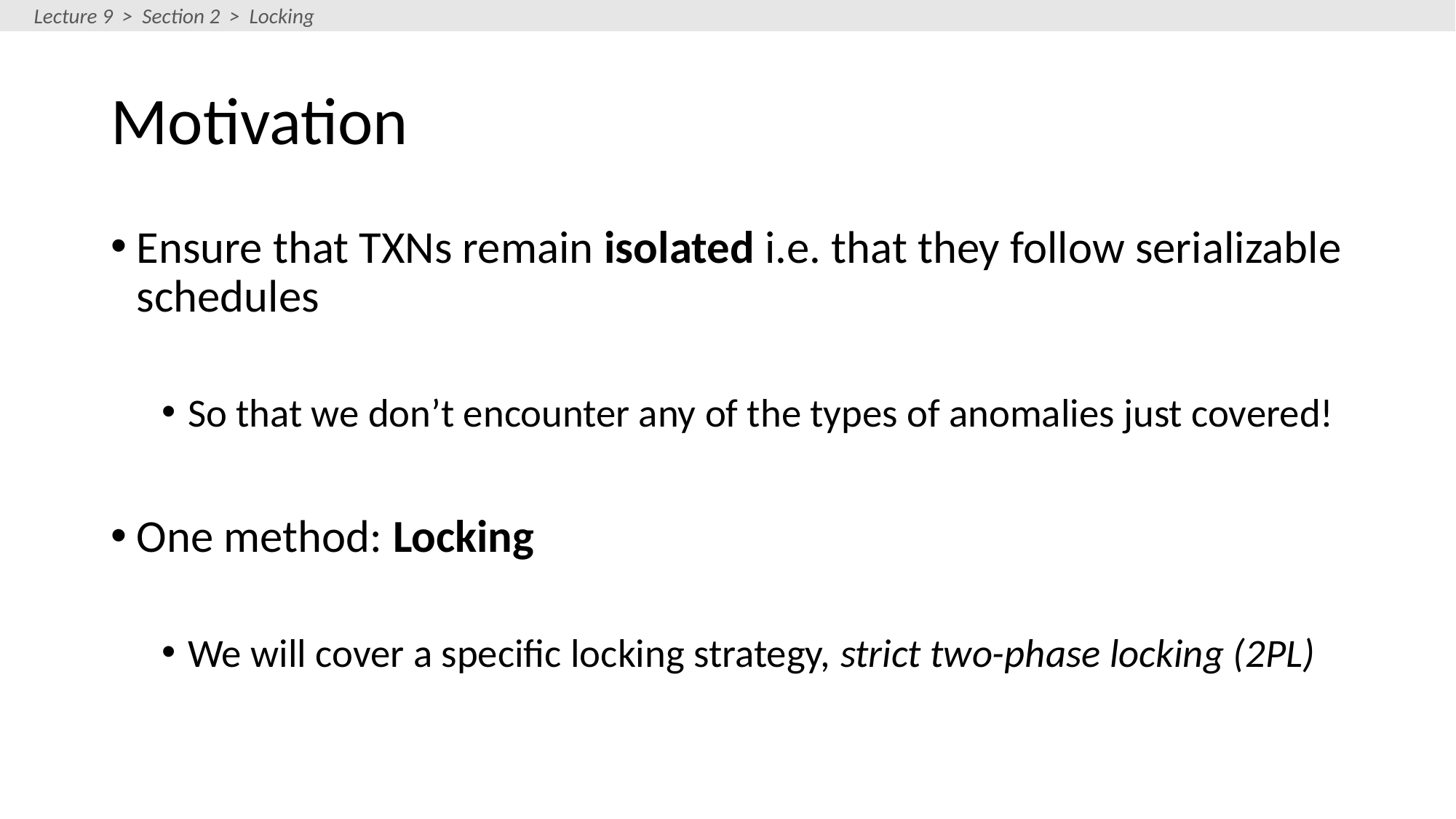

Lecture 9  >  Section 2  >  Locking
# Motivation
Ensure that TXNs remain isolated i.e. that they follow serializable schedules

So that we don’t encounter any of the types of anomalies just covered!

One method: Locking

We will cover a specific locking strategy, strict two-phase locking (2PL)